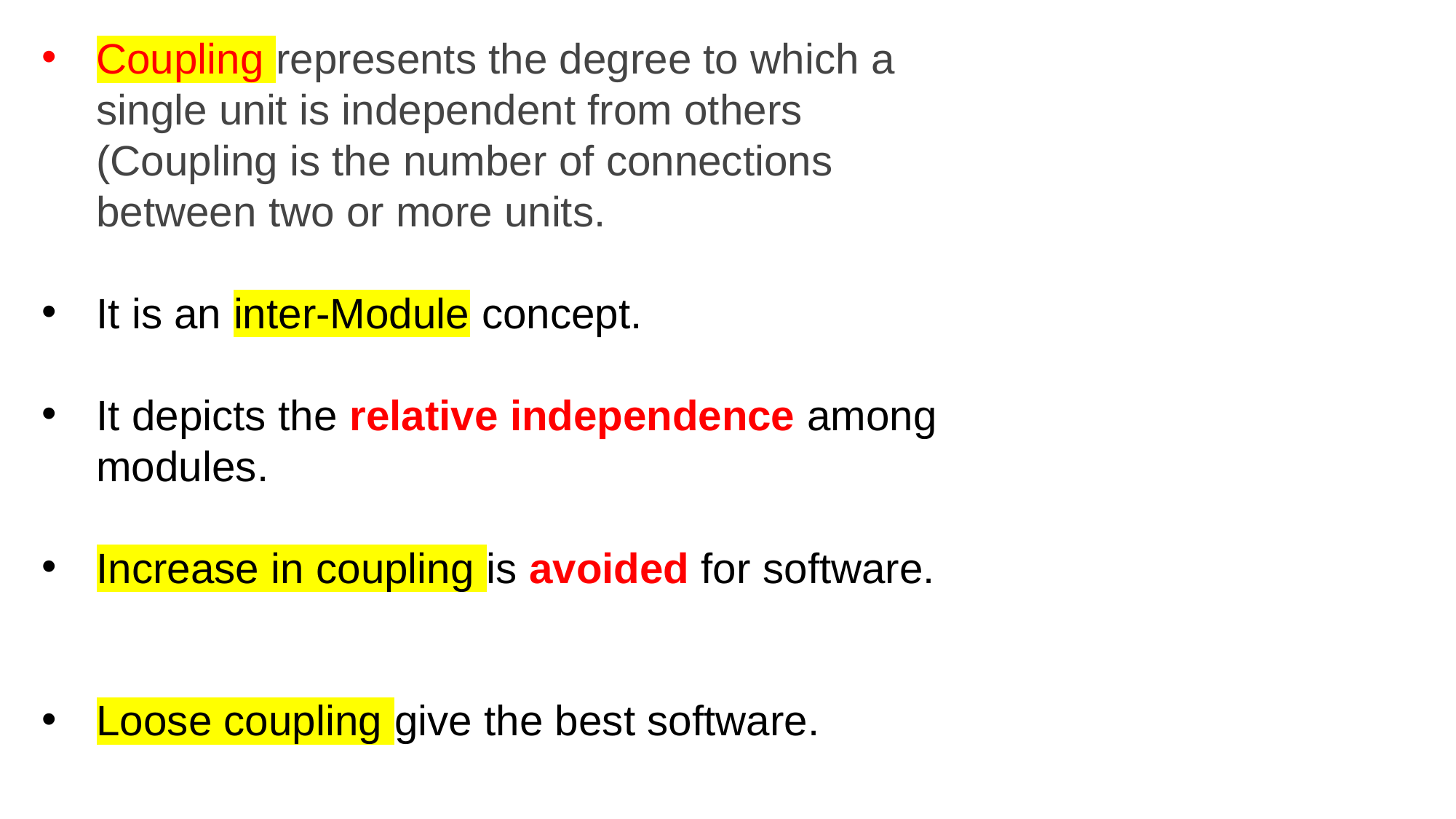

Coupling represents the degree to which a single unit is independent from others (Coupling is the number of connections between two or more units.

It is an inter-Module concept.

It depicts the relative independence among modules.

Increase in coupling is avoided for software.

Loose coupling give the best software.